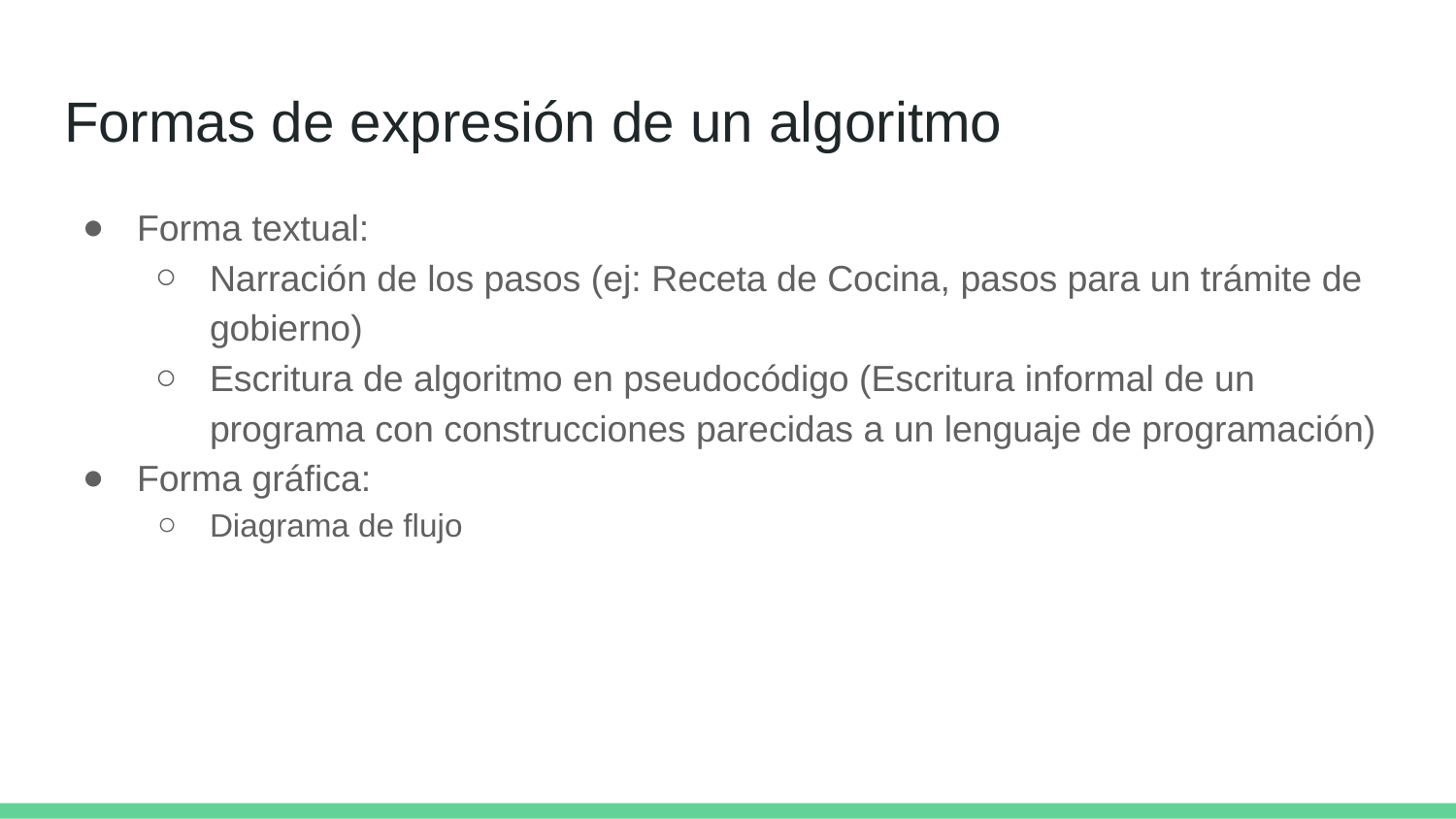

# Formas de expresión de un algoritmo

Forma textual:
Narración de los pasos (ej: Receta de Cocina, pasos para un trámite de gobierno)
Escritura de algoritmo en pseudocódigo (Escritura informal de un programa con construcciones parecidas a un lenguaje de programación)
Forma gráfica:
Diagrama de flujo